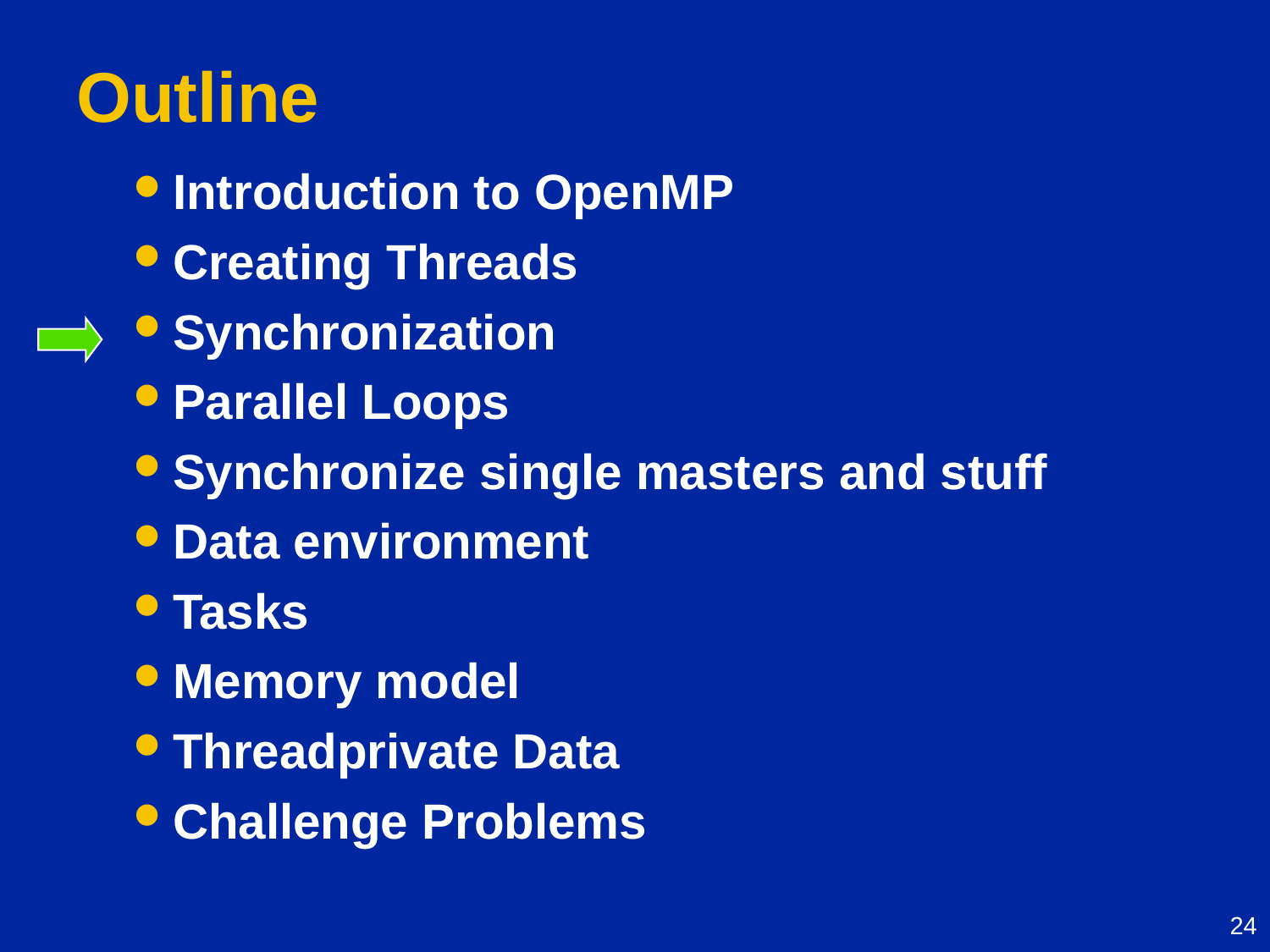

# Outline
Introduction to OpenMP
Creating Threads
Synchronization
Parallel Loops
Synchronize single masters and stuff
Data environment
Tasks
Memory model
Threadprivate Data
Challenge Problems

24